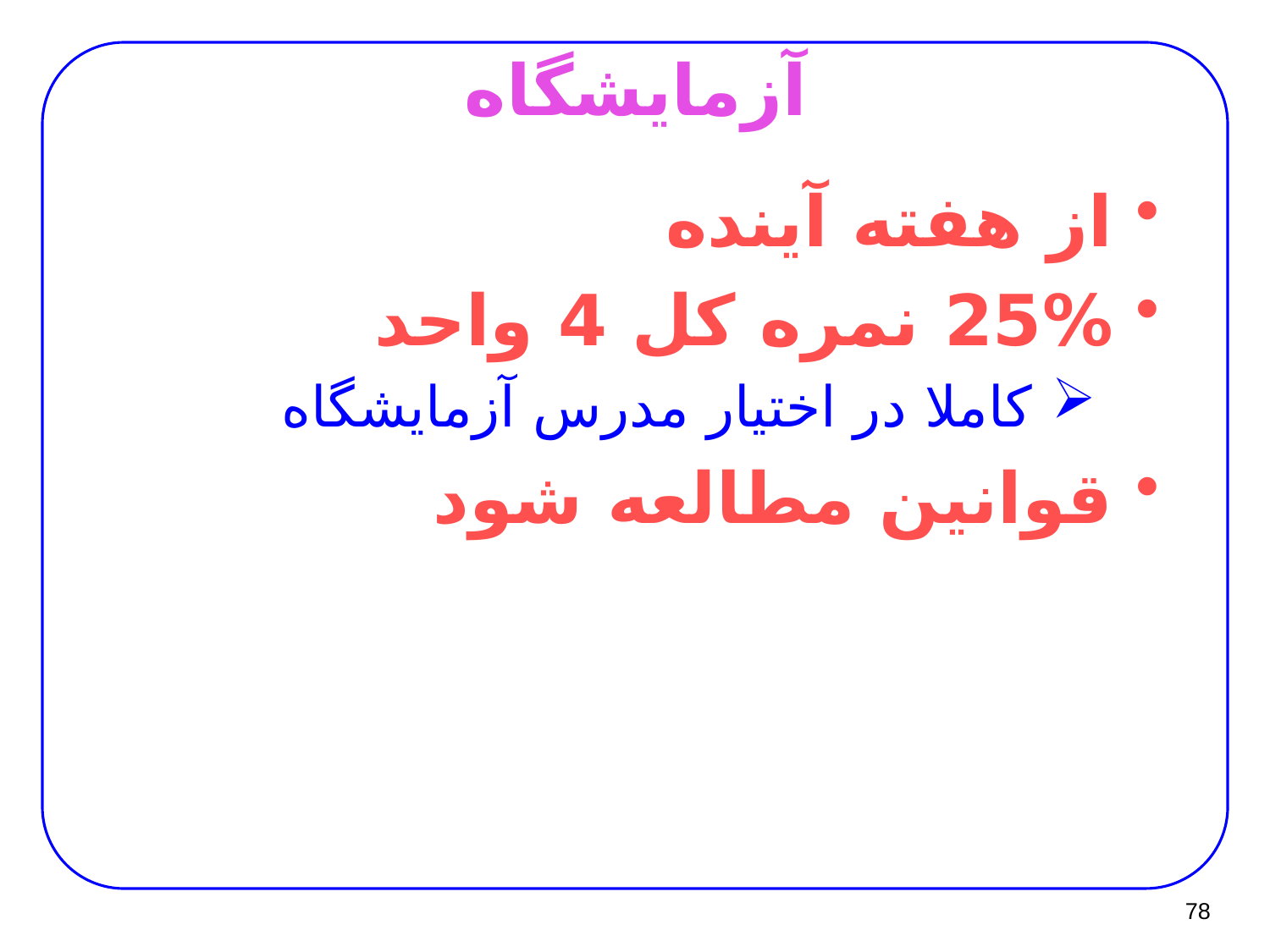

# آزمايشگاه
از هفته آینده
25% نمره کل 4 واحد
کاملا در اختيار مدرس آزمايشگاه
قوانین مطالعه شود

78